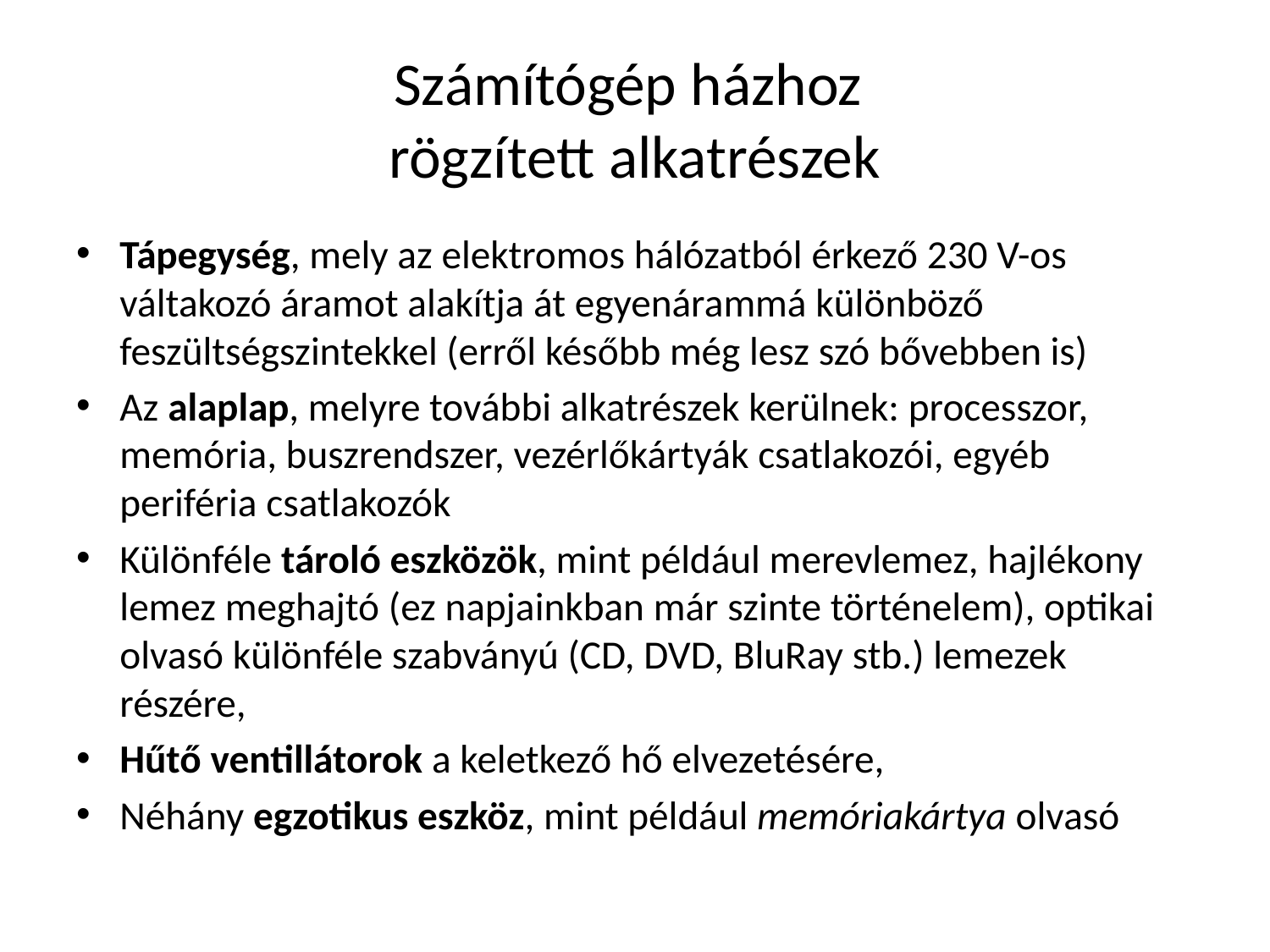

# Számítógép házhoz rögzített alkatrészek
Tápegység, mely az elektromos hálózatból érkező 230 V-os váltakozó áramot alakítja át egyenárammá különböző feszültségszintekkel (erről később még lesz szó bővebben is)
Az alaplap, melyre további alkatrészek kerülnek: processzor, memória, buszrendszer, vezérlőkártyák csatlakozói, egyéb periféria csatlakozók
Különféle tároló eszközök, mint például merevlemez, hajlékony lemez meghajtó (ez napjainkban már szinte történelem), optikai olvasó különféle szabványú (CD, DVD, BluRay stb.) lemezek részére,
Hűtő ventillátorok a keletkező hő elvezetésére,
Néhány egzotikus eszköz, mint például memóriakártya olvasó